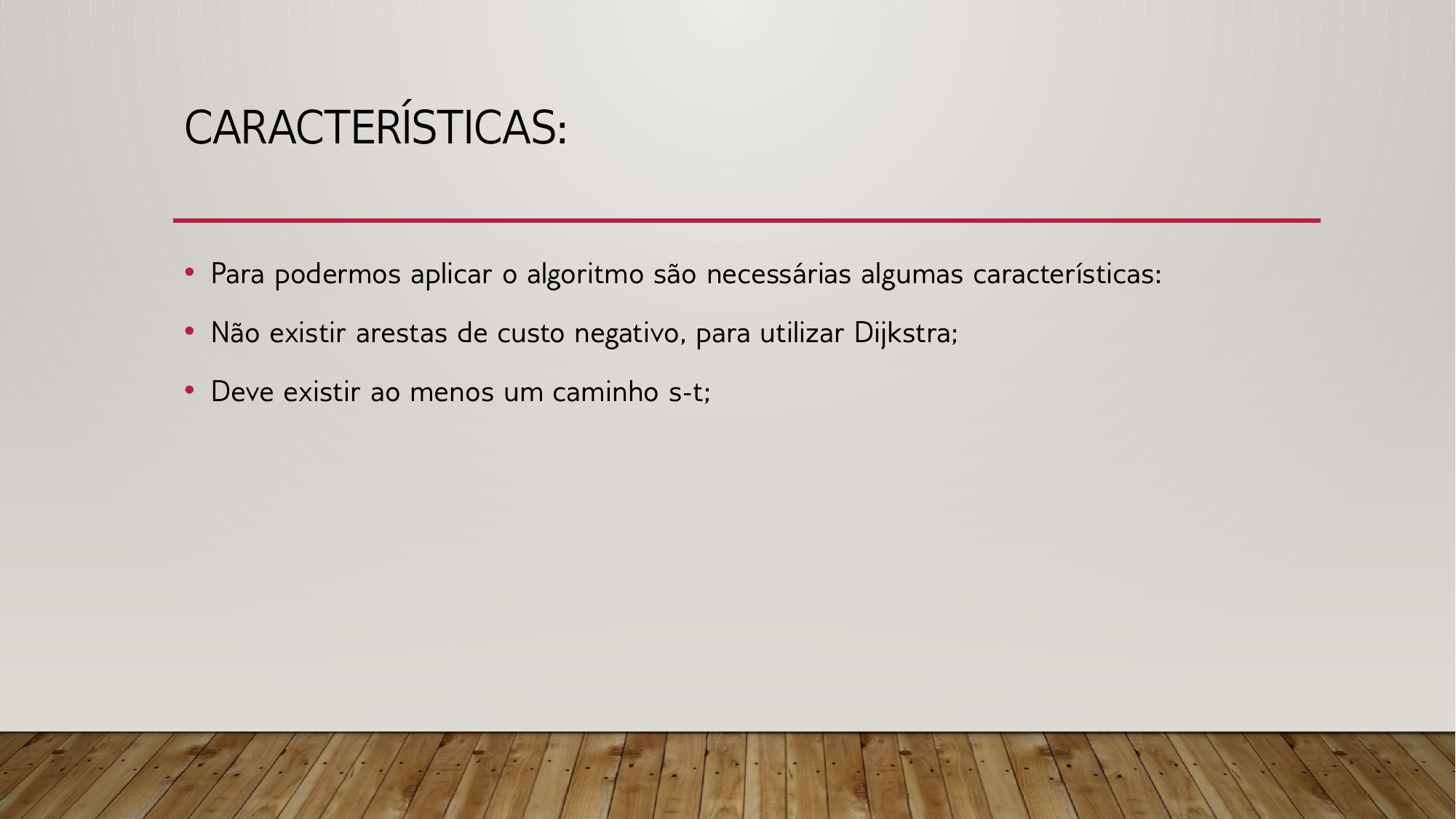

# Características:
Para podermos aplicar o algoritmo são necessárias algumas características:
Não existir arestas de custo negativo, para utilizar Dijkstra;
Deve existir ao menos um caminho s-t;